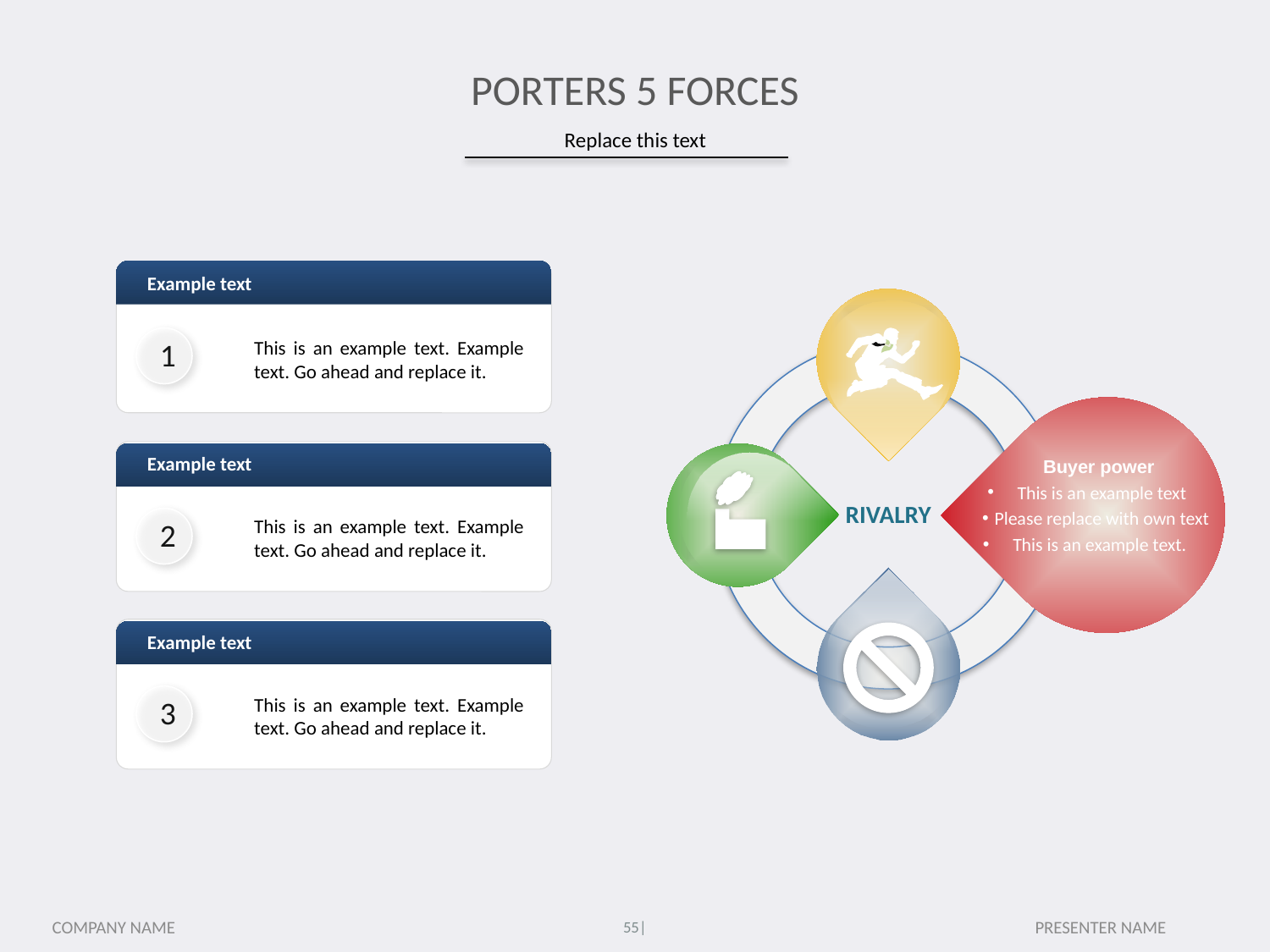

# PORTERS 5 FORCES
Replace this text

Example text

Buyer power
This is an example text
Please replace with own text
This is an example text.

RIVALRY

1
This is an example text. Example text. Go ahead and replace it.

Example text

2
This is an example text. Example text. Go ahead and replace it.

Example text

3
This is an example text. Example text. Go ahead and replace it.

PRESENTER NAME
COMPANY NAME
55|